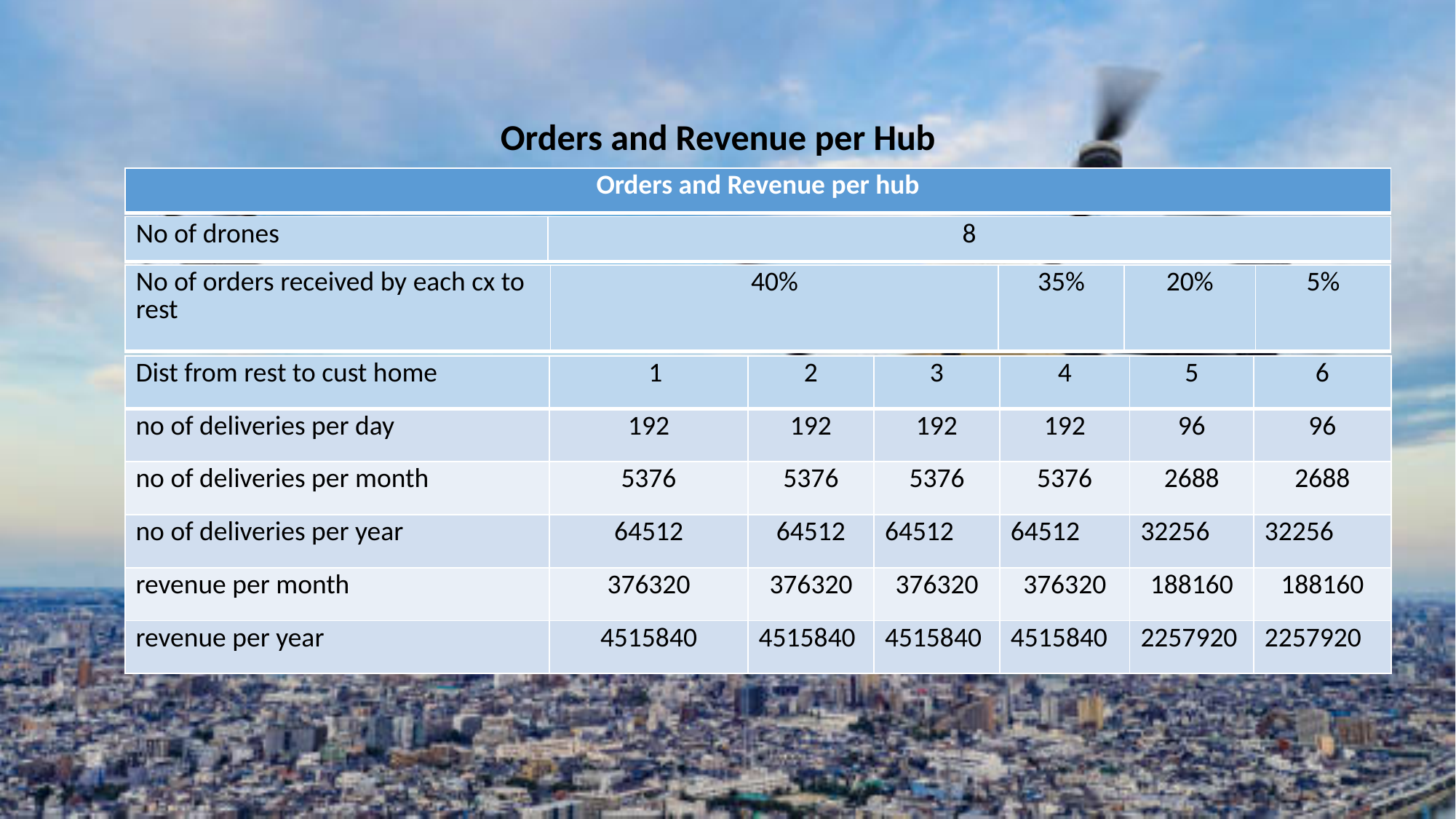

Orders and Revenue per Hub
| Orders and Revenue per hub |
| --- |
| No of drones | 8 |
| --- | --- |
| No of orders received by each cx to rest | 40% | 35% | 20% | 5% |
| --- | --- | --- | --- | --- |
| Dist from rest to cust home | 11 | 2 | 3 | 4 | 5 | 6 |
| --- | --- | --- | --- | --- | --- | --- |
| no of deliveries per day | 192 | 192 | 192 | 192 | 96 | 96 |
| no of deliveries per month | 5376 | 5376 | 5376 | 5376 | 2688 | 2688 |
| no of deliveries per year | 64512 | 64512 | 64512 | 64512 | 32256 | 32256 |
| revenue per month | 376320 | 376320 | 376320 | 376320 | 188160 | 188160 |
| revenue per year | 4515840 | 4515840 | 4515840 | 4515840 | 2257920 | 2257920 |